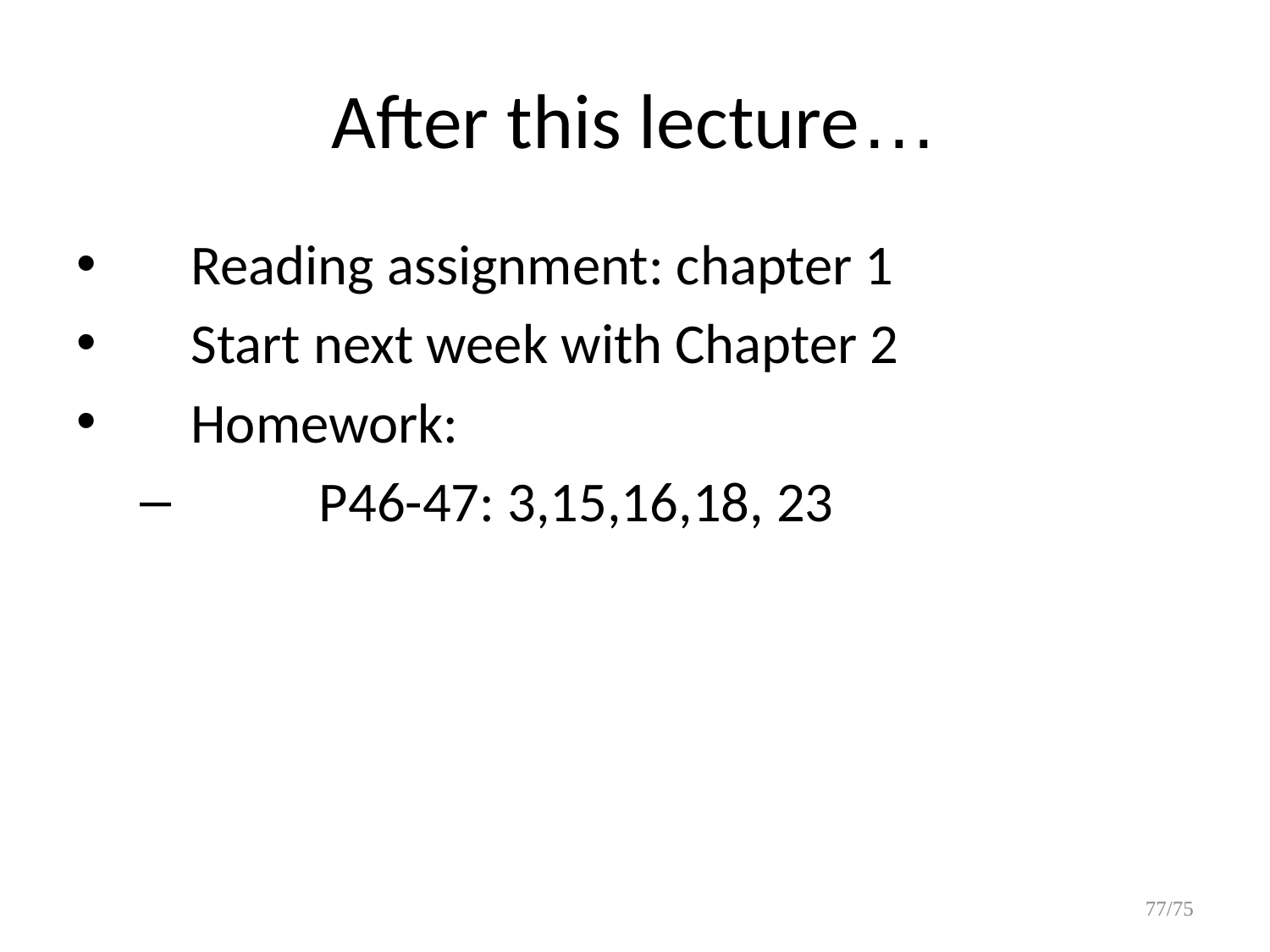

# After this lecture…
Reading assignment: chapter 1
Start next week with Chapter 2
Homework:
	 P46-47: 3,15,16,18, 23
77/75